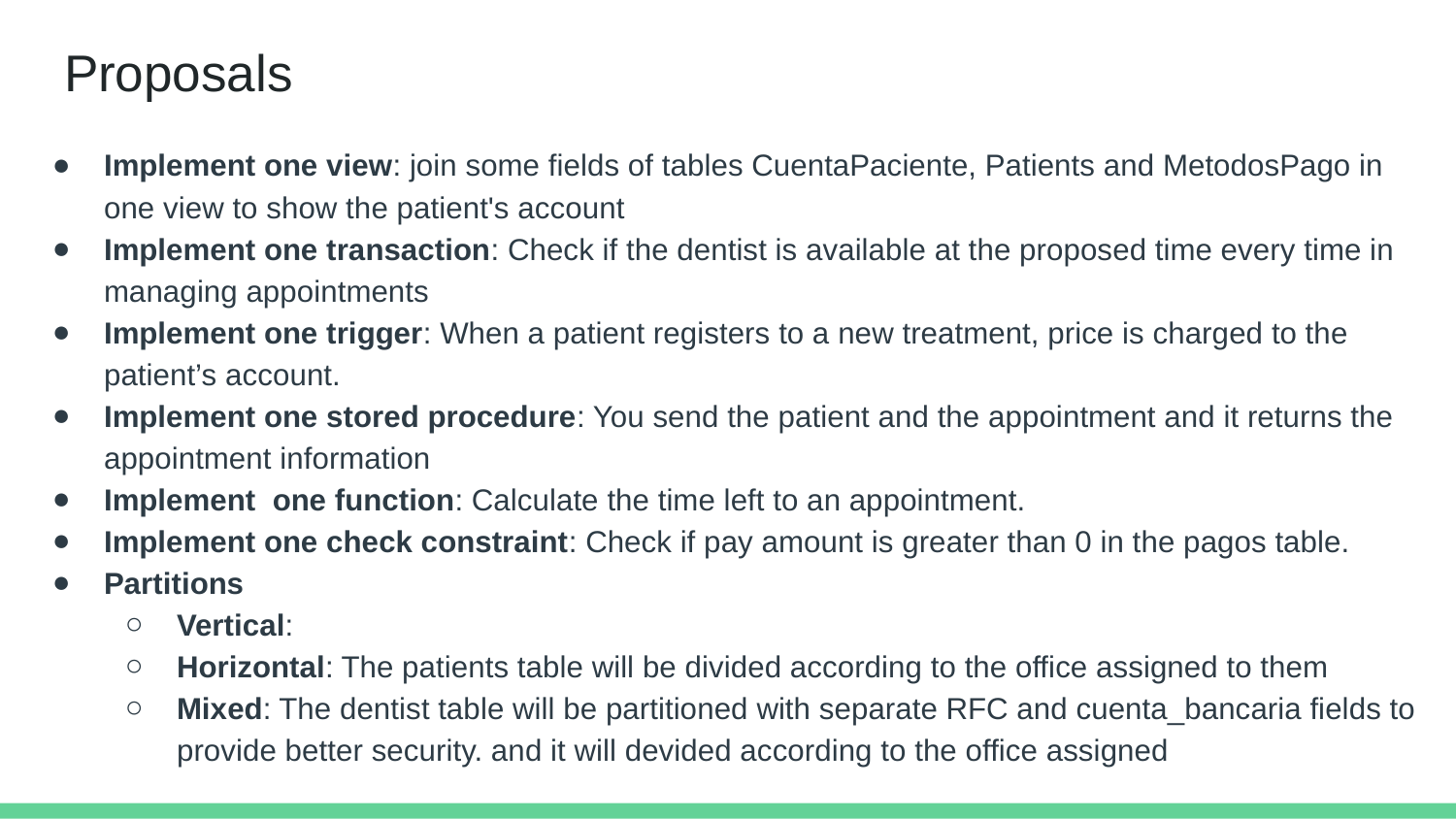

# Proposals
Implement one view: join some fields of tables CuentaPaciente, Patients and MetodosPago in one view to show the patient's account
Implement one transaction: Check if the dentist is available at the proposed time every time in managing appointments
Implement one trigger: When a patient registers to a new treatment, price is charged to the patient’s account.
Implement one stored procedure: You send the patient and the appointment and it returns the appointment information
Implement  one function: Calculate the time left to an appointment.
Implement one check constraint: Check if pay amount is greater than 0 in the pagos table.
Partitions
Vertical:
Horizontal: The patients table will be divided according to the office assigned to them
Mixed: The dentist table will be partitioned with separate RFC and cuenta_bancaria fields to provide better security. and it will devided according to the office assigned